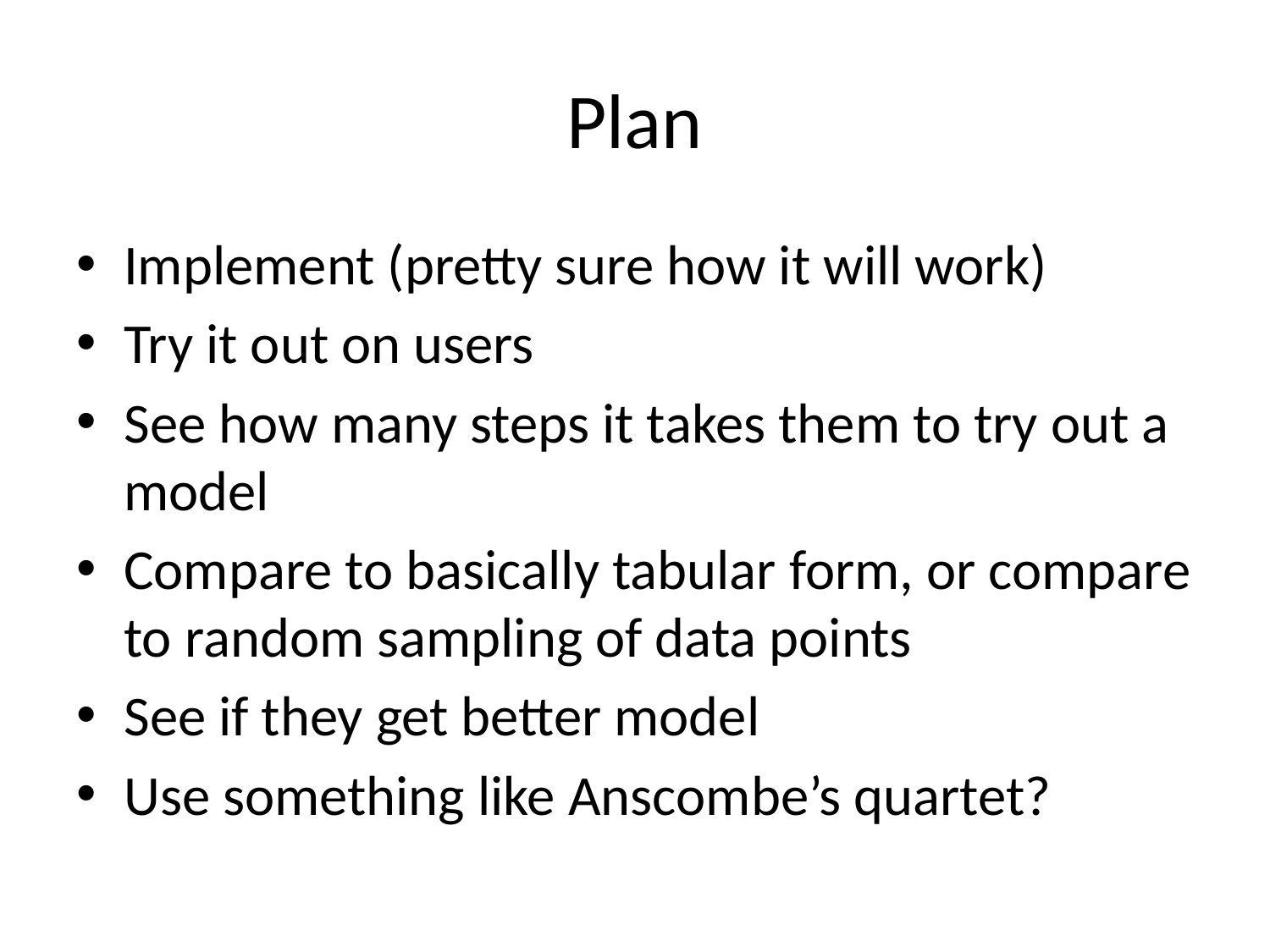

# Plan
Implement (pretty sure how it will work)
Try it out on users
See how many steps it takes them to try out a model
Compare to basically tabular form, or compare to random sampling of data points
See if they get better model
Use something like Anscombe’s quartet?